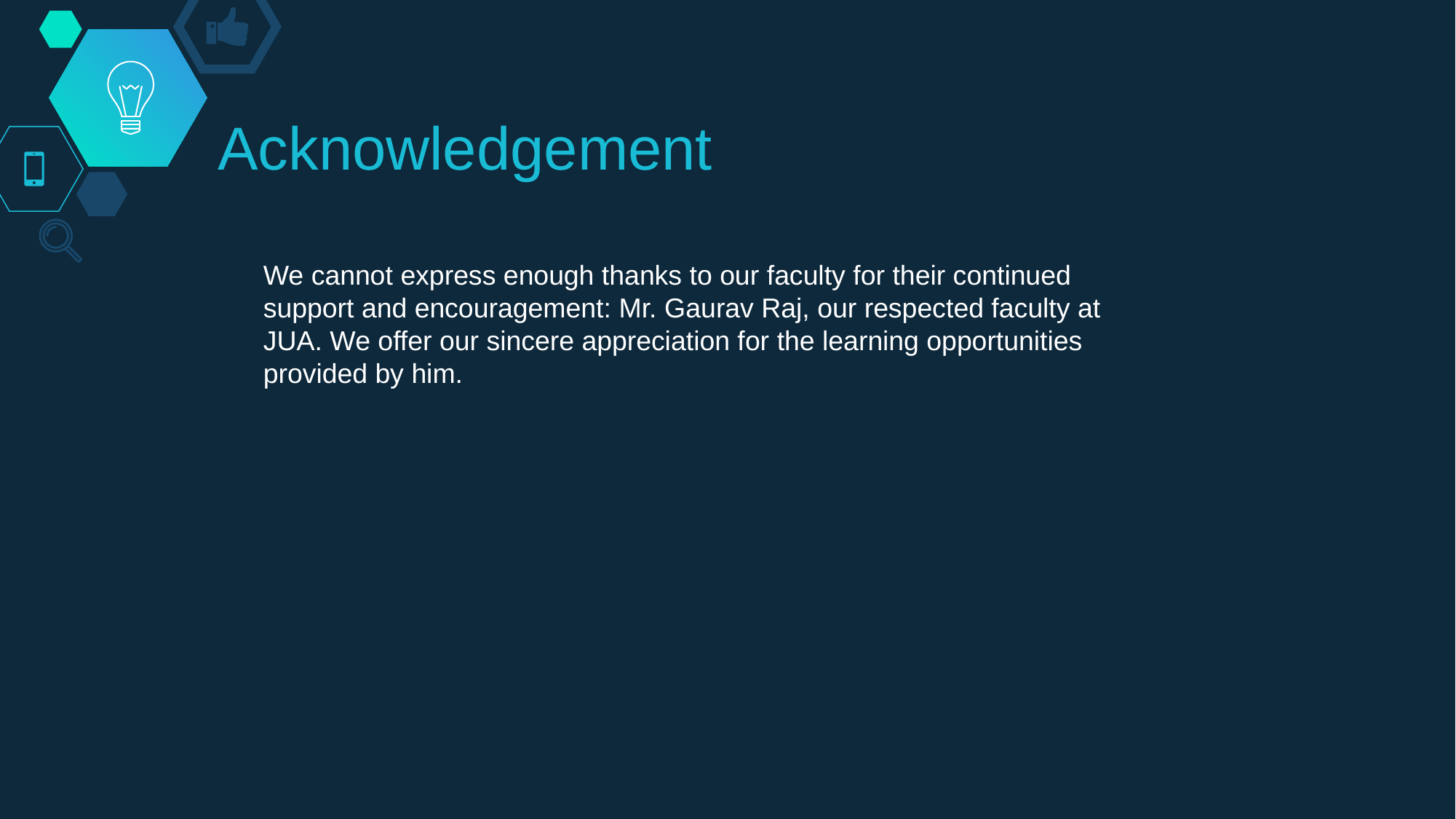

# Acknowledgement
We cannot express enough thanks to our faculty for their continued support and encouragement: Mr. Gaurav Raj, our respected faculty at JUA. We offer our sincere appreciation for the learning opportunities provided by him.